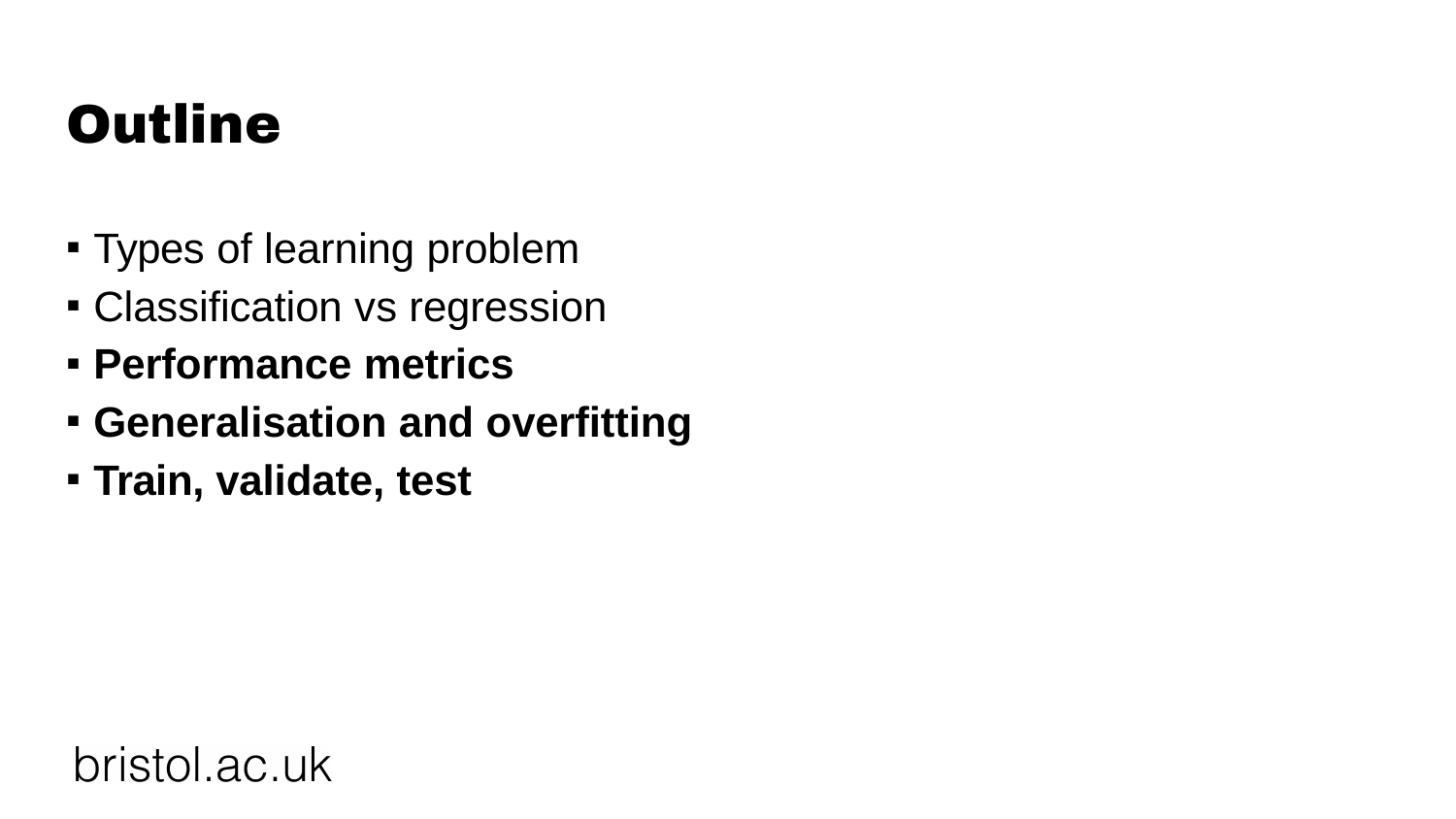

# Outline
Types of learning problem
Classification vs regression
Performance metrics
Generalisation and overfitting
Train, validate, test